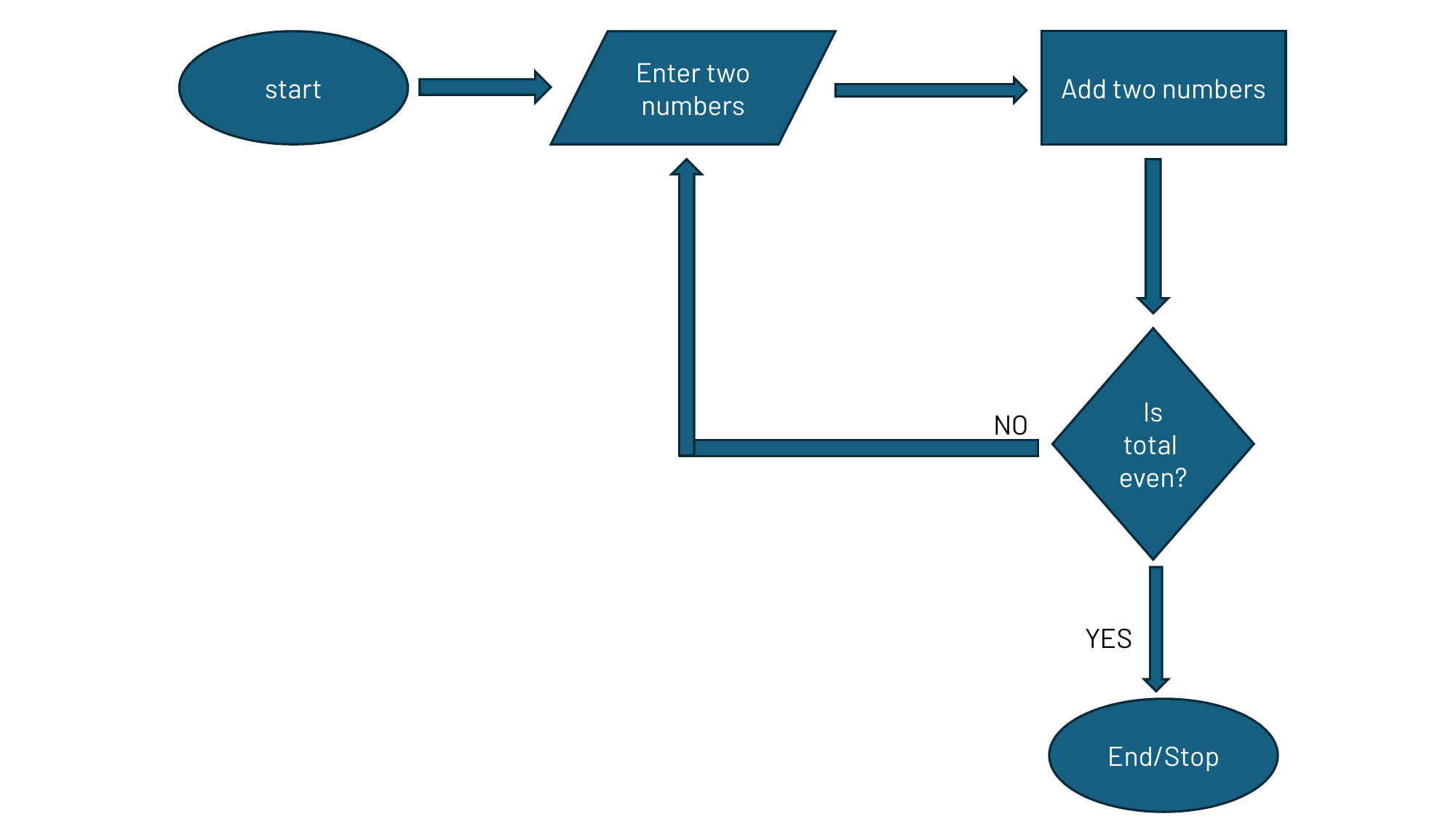

Enter two numbers
Add two numbers
start

Is total  even?
 NO
 YES

End/Stop